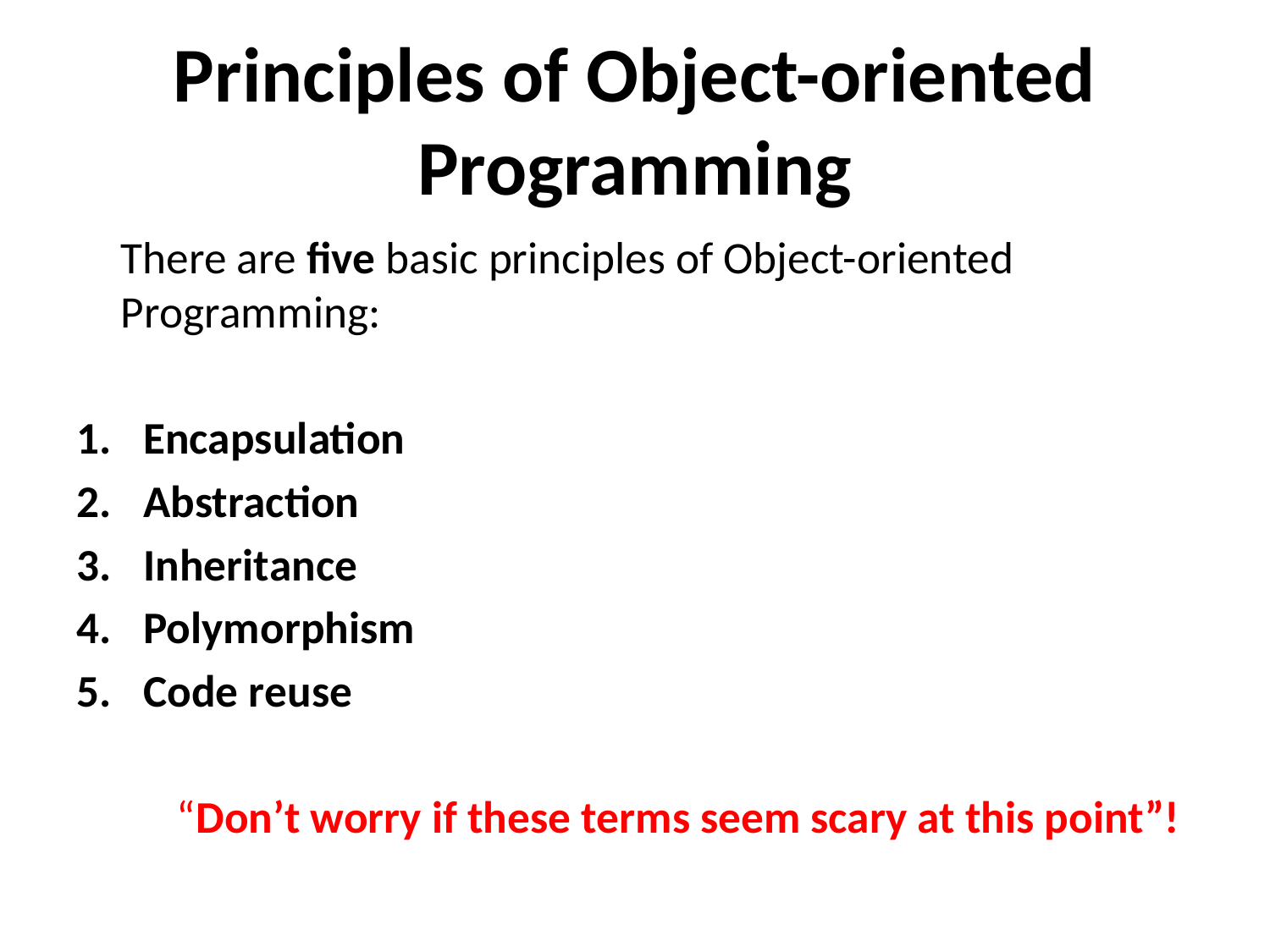

# Principles of Object-oriented Programming
	There are five basic principles of Object-oriented Programming:

Encapsulation
Abstraction
Inheritance
Polymorphism
Code reuse

	“Don’t worry if these terms seem scary at this point”!